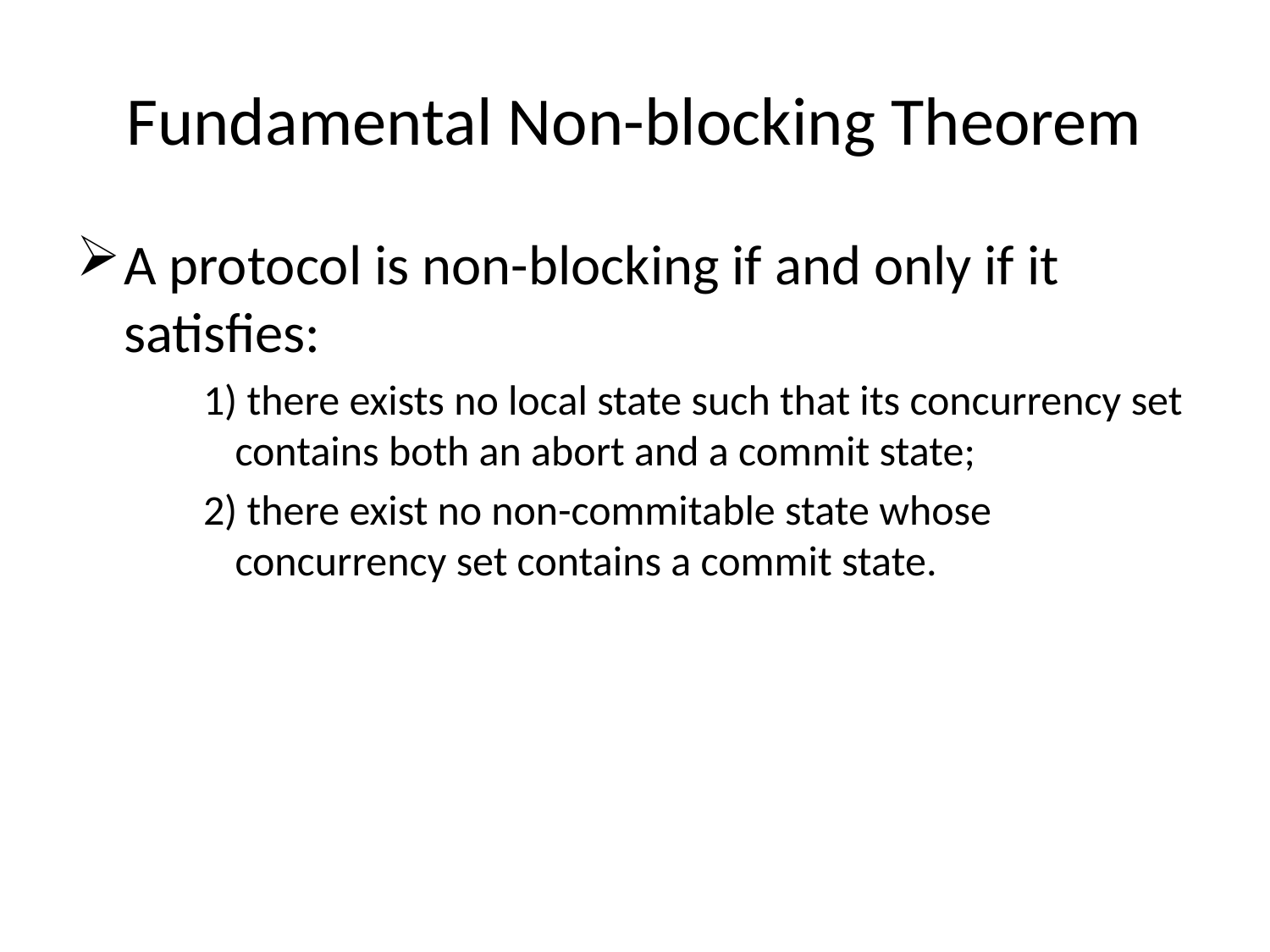

# Fundamental Non-blocking Theorem
A protocol is non-blocking if and only if it satisfies:
1) there exists no local state such that its concurrency set contains both an abort and a commit state;
2) there exist no non-commitable state whose concurrency set contains a commit state.